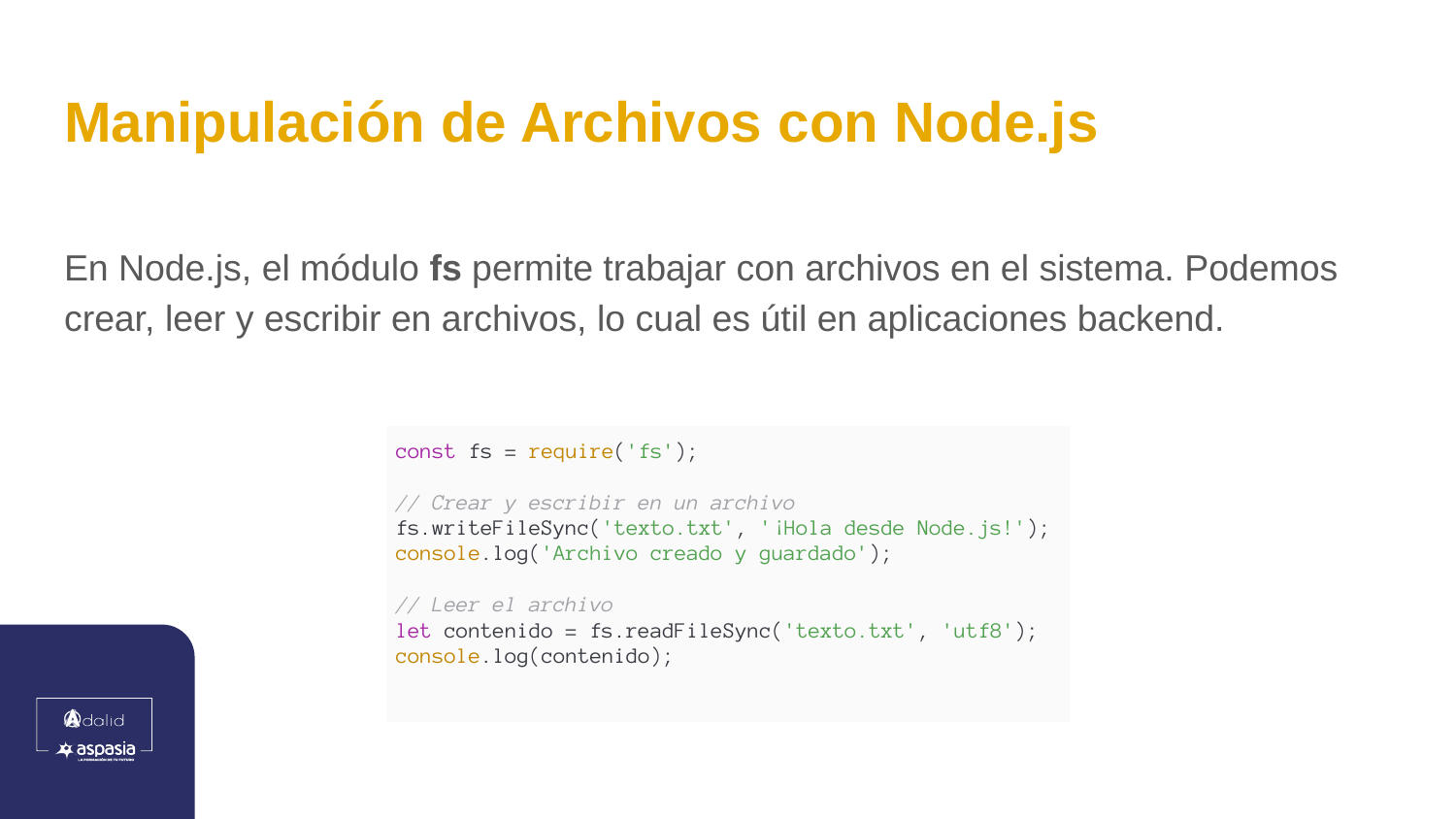

# Manipulación de Archivos con Node.js
En Node.js, el módulo fs permite trabajar con archivos en el sistema. Podemos crear, leer y escribir en archivos, lo cual es útil en aplicaciones backend.
| const fs = require('fs'); // Crear y escribir en un archivo fs.writeFileSync('texto.txt', '¡Hola desde Node.js!'); console.log('Archivo creado y guardado'); // Leer el archivo let contenido = fs.readFileSync('texto.txt', 'utf8'); console.log(contenido); |
| --- |